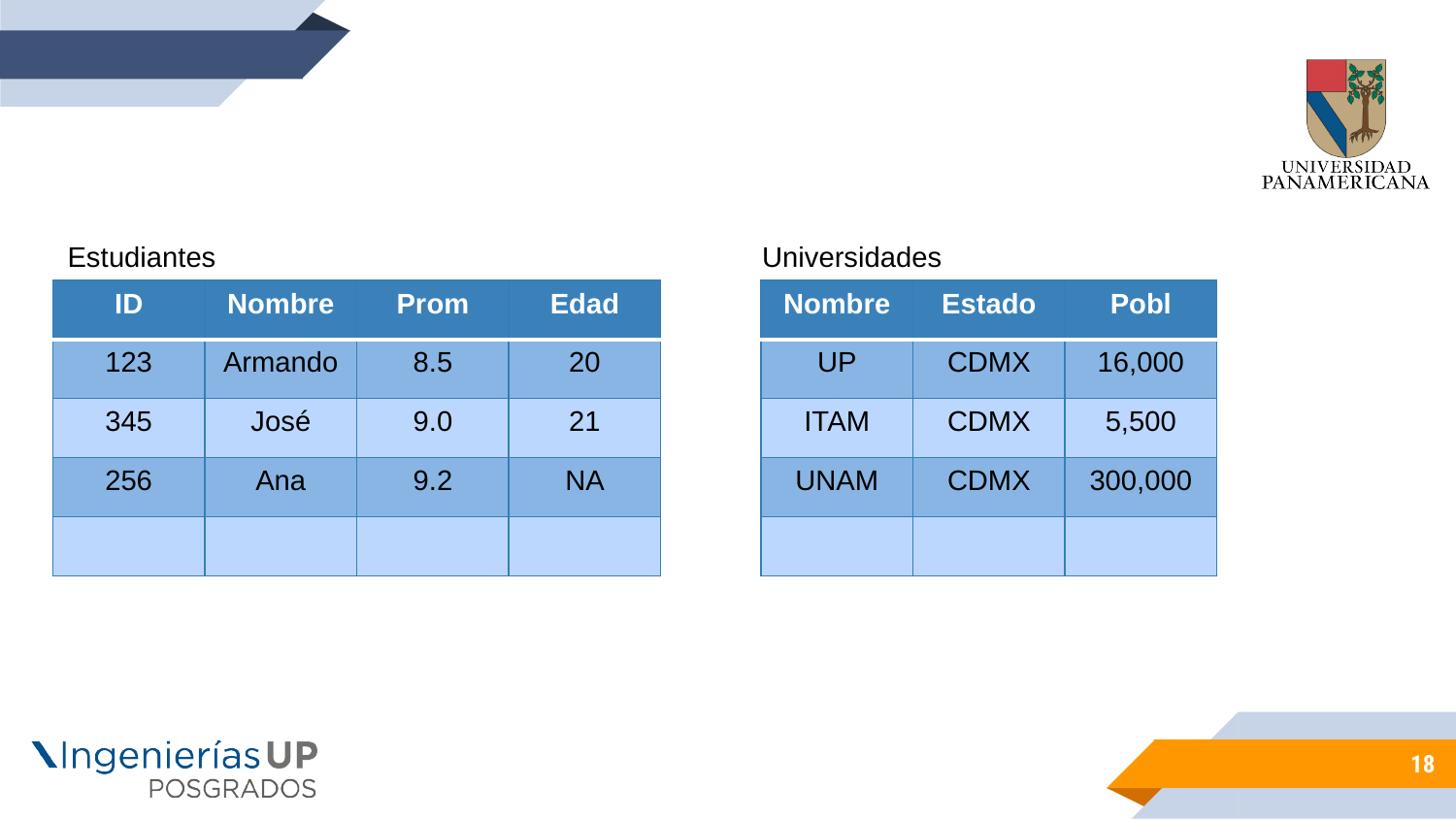

Estudiantes
Universidades
| ID | Nombre | Prom | Edad |
| --- | --- | --- | --- |
| 123 | Armando | 8.5 | 20 |
| 345 | José | 9.0 | 21 |
| 256 | Ana | 9.2 | NA |
|  |  |  |  |
| Nombre | Estado | Pobl |
| --- | --- | --- |
| UP | CDMX | 16,000 |
| ITAM | CDMX | 5,500 |
| UNAM | CDMX | 300,000 |
|  |  |  |
18